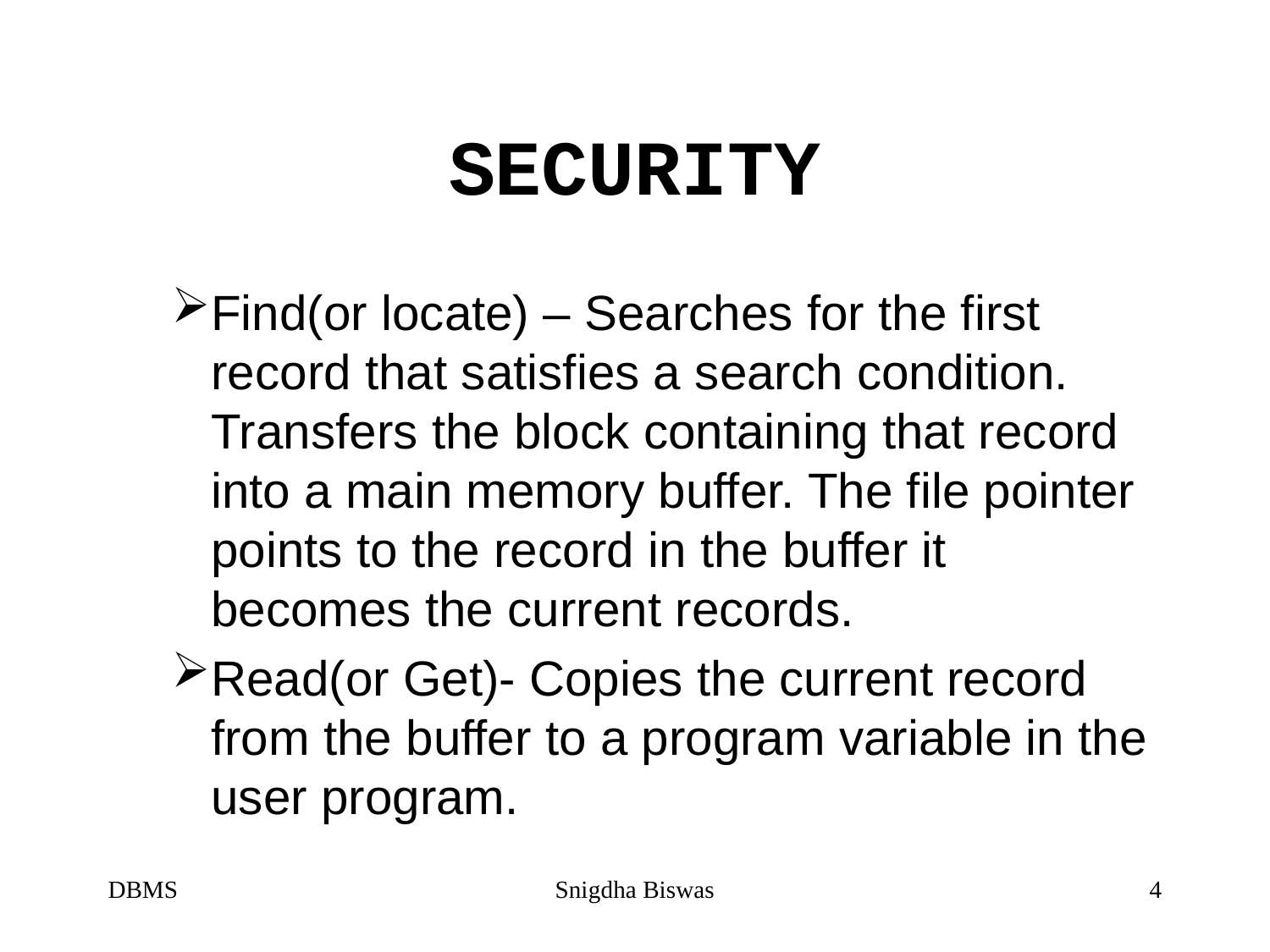

# SECURITY
Find(or locate) – Searches for the first record that satisfies a search condition. Transfers the block containing that record into a main memory buffer. The file pointer points to the record in the buffer it becomes the current records.
Read(or Get)- Copies the current record from the buffer to a program variable in the user program.
DBMS
Snigdha Biswas
4